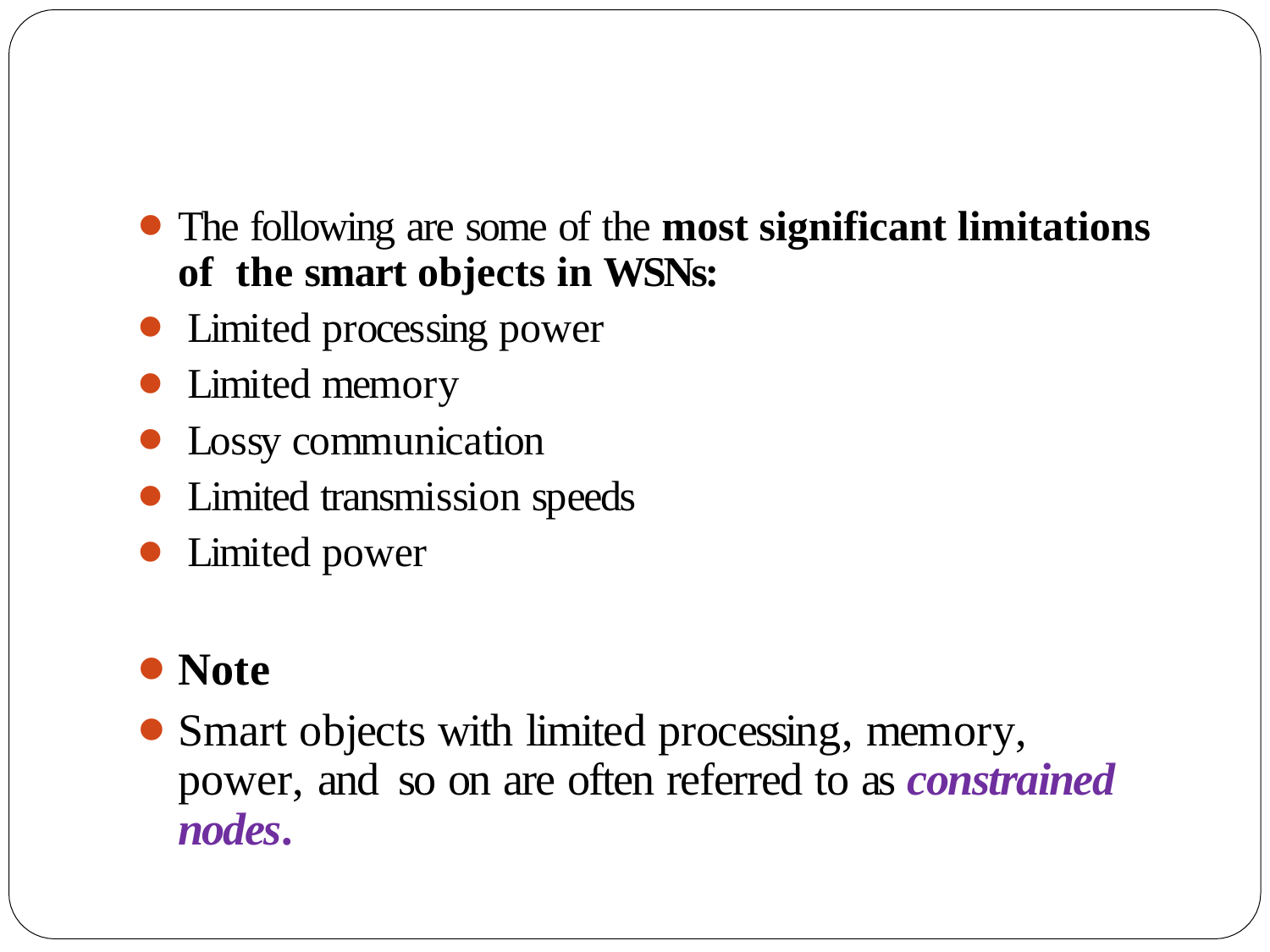

The following are some of the most significant limitations of  the smart objects in WSNs:
Limited processing power
Limited memory
Lossy communication
Limited transmission speeds
Limited power

Note
Smart objects with limited processing, memory, power, and  so on are often referred to as constrained nodes.